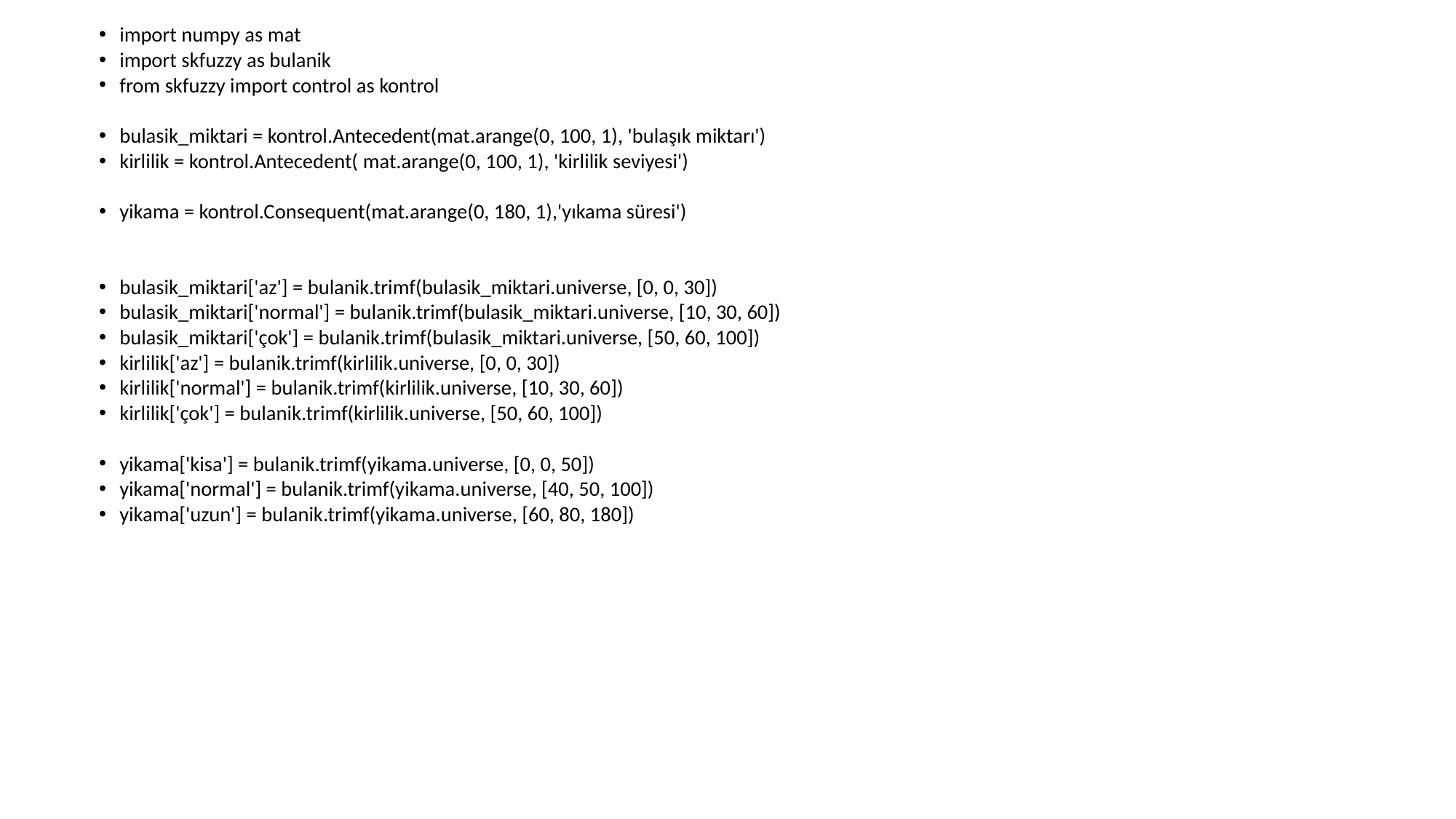

import numpy as mat
import skfuzzy as bulanik
from skfuzzy import control as kontrol

bulasik_miktari = kontrol.Antecedent(mat.arange(0, 100, 1), 'bulaşık miktarı')
kirlilik = kontrol.Antecedent( mat.arange(0, 100, 1), 'kirlilik seviyesi')

yikama = kontrol.Consequent(mat.arange(0, 180, 1),'yıkama süresi')

bulasik_miktari['az'] = bulanik.trimf(bulasik_miktari.universe, [0, 0, 30])
bulasik_miktari['normal'] = bulanik.trimf(bulasik_miktari.universe, [10, 30, 60])
bulasik_miktari['çok'] = bulanik.trimf(bulasik_miktari.universe, [50, 60, 100])
kirlilik['az'] = bulanik.trimf(kirlilik.universe, [0, 0, 30])
kirlilik['normal'] = bulanik.trimf(kirlilik.universe, [10, 30, 60])
kirlilik['çok'] = bulanik.trimf(kirlilik.universe, [50, 60, 100])

yikama['kisa'] = bulanik.trimf(yikama.universe, [0, 0, 50])
yikama['normal'] = bulanik.trimf(yikama.universe, [40, 50, 100])
yikama['uzun'] = bulanik.trimf(yikama.universe, [60, 80, 180])